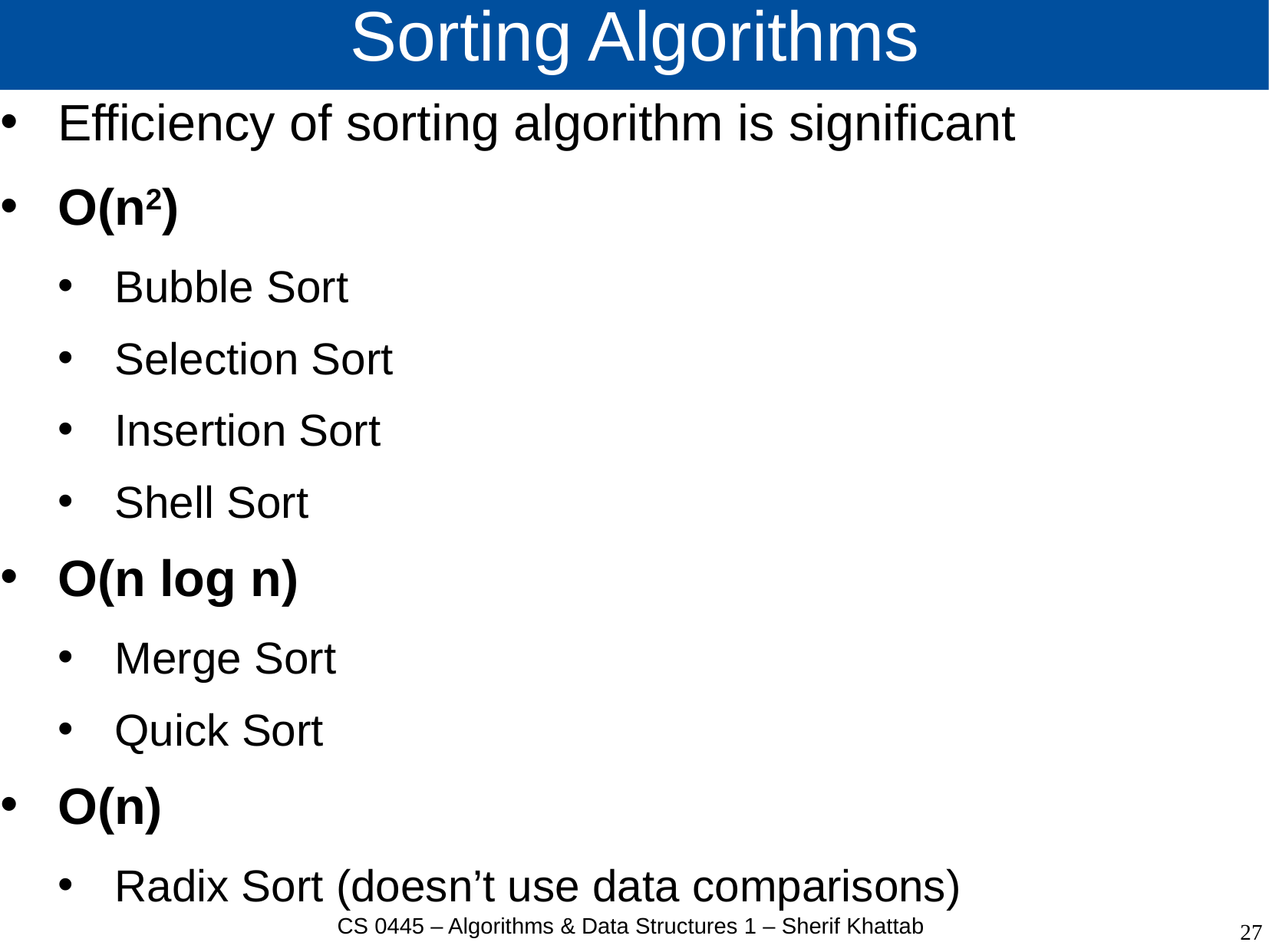

# Sorting Algorithms
Efficiency of sorting algorithm is significant
O(n2)
Bubble Sort
Selection Sort
Insertion Sort
Shell Sort
O(n log n)
Merge Sort
Quick Sort
O(n)
Radix Sort (doesn’t use data comparisons)

CS 0445 – Algorithms & Data Structures 1 – Sherif Khattab
27